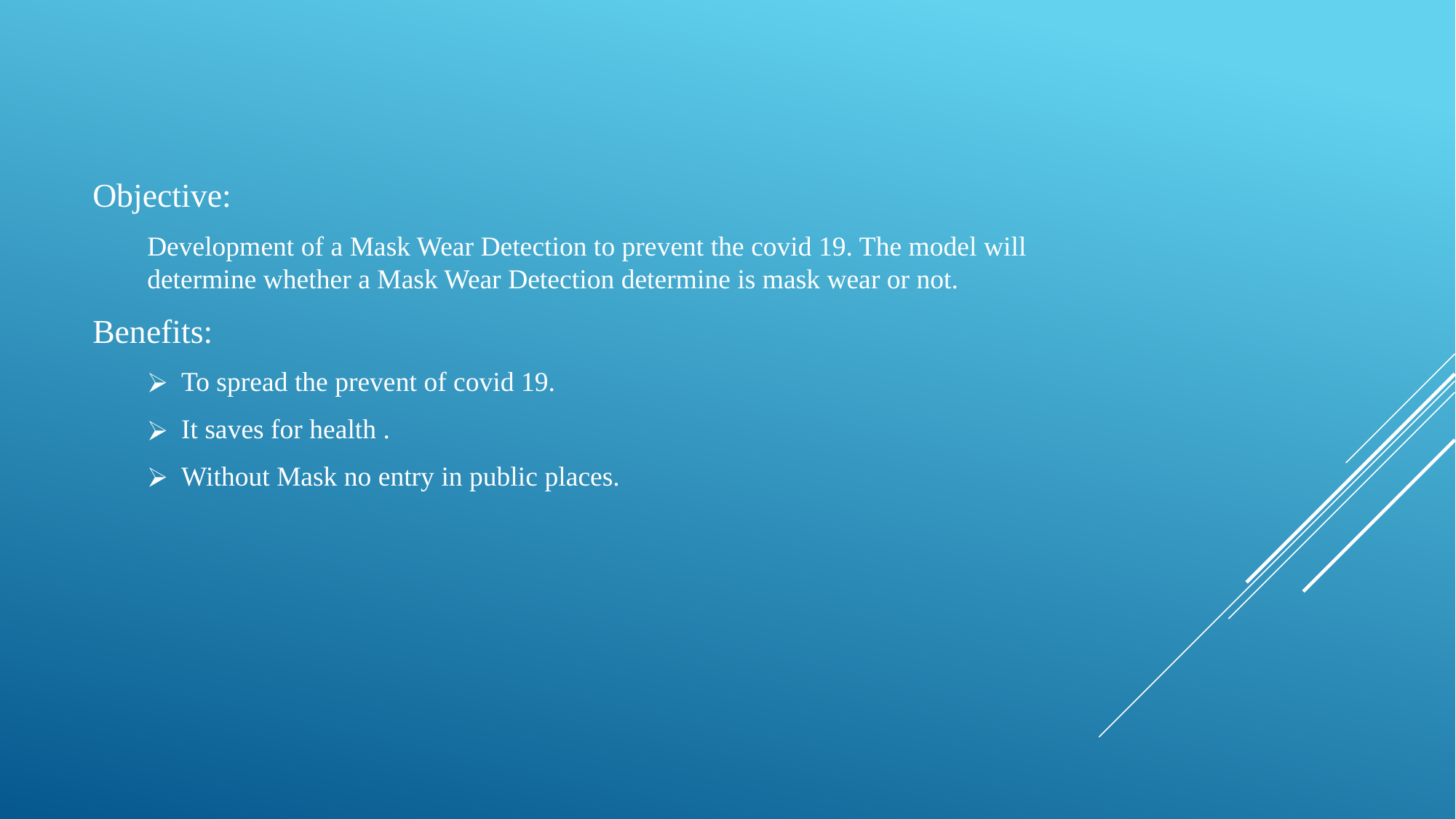

Objective:
Development of a Mask Wear Detection to prevent the covid 19. The model will determine whether a Mask Wear Detection determine is mask wear or not.
Benefits:
To spread the prevent of covid 19.
It saves for health .
Without Mask no entry in public places.